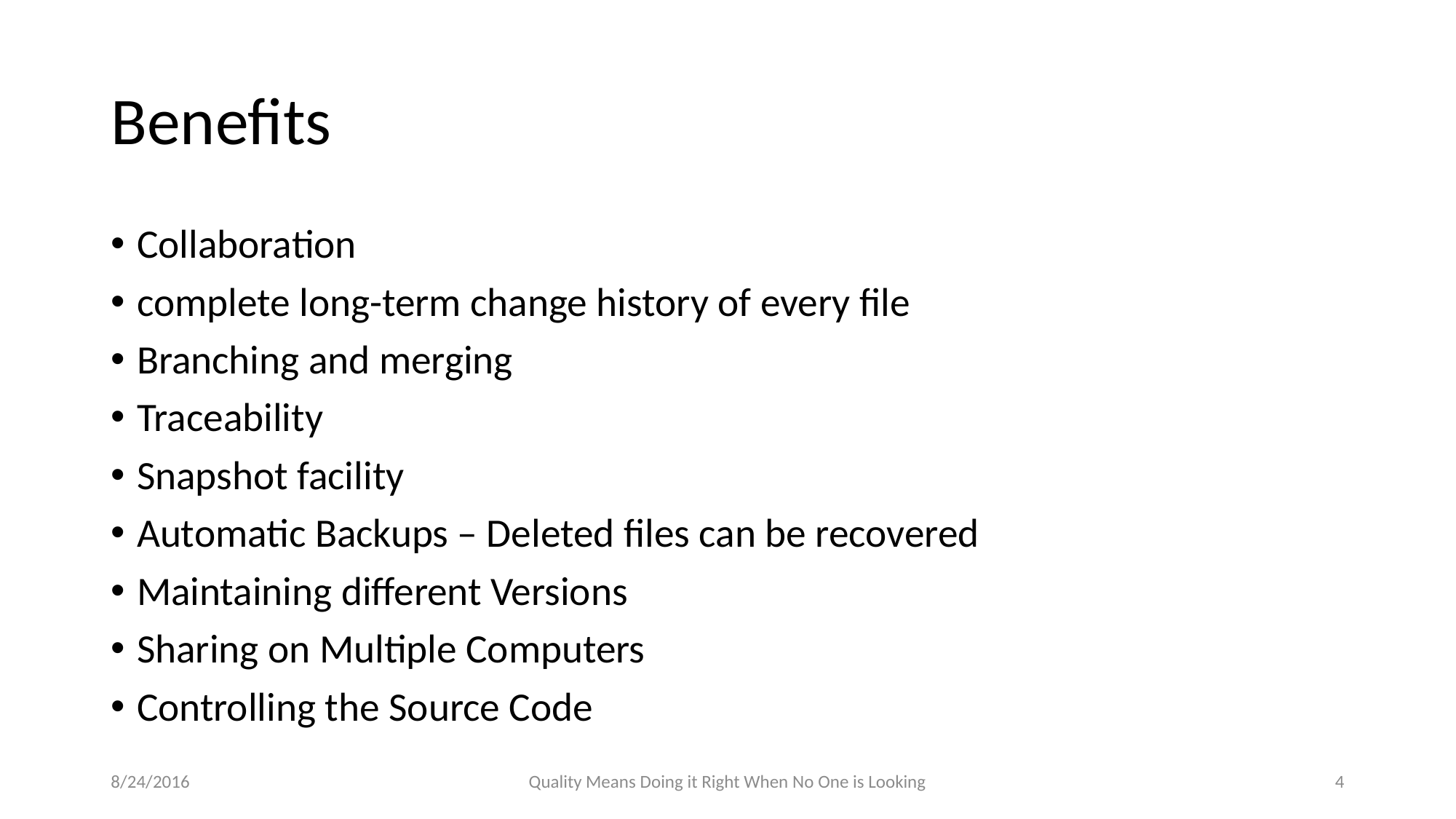

# Benefits
Collaboration
complete long-term change history of every file
Branching and merging
Traceability
Snapshot facility
Automatic Backups – Deleted files can be recovered
Maintaining different Versions
Sharing on Multiple Computers
Controlling the Source Code

8/24/2016
Quality Means Doing it Right When No One is Looking
4